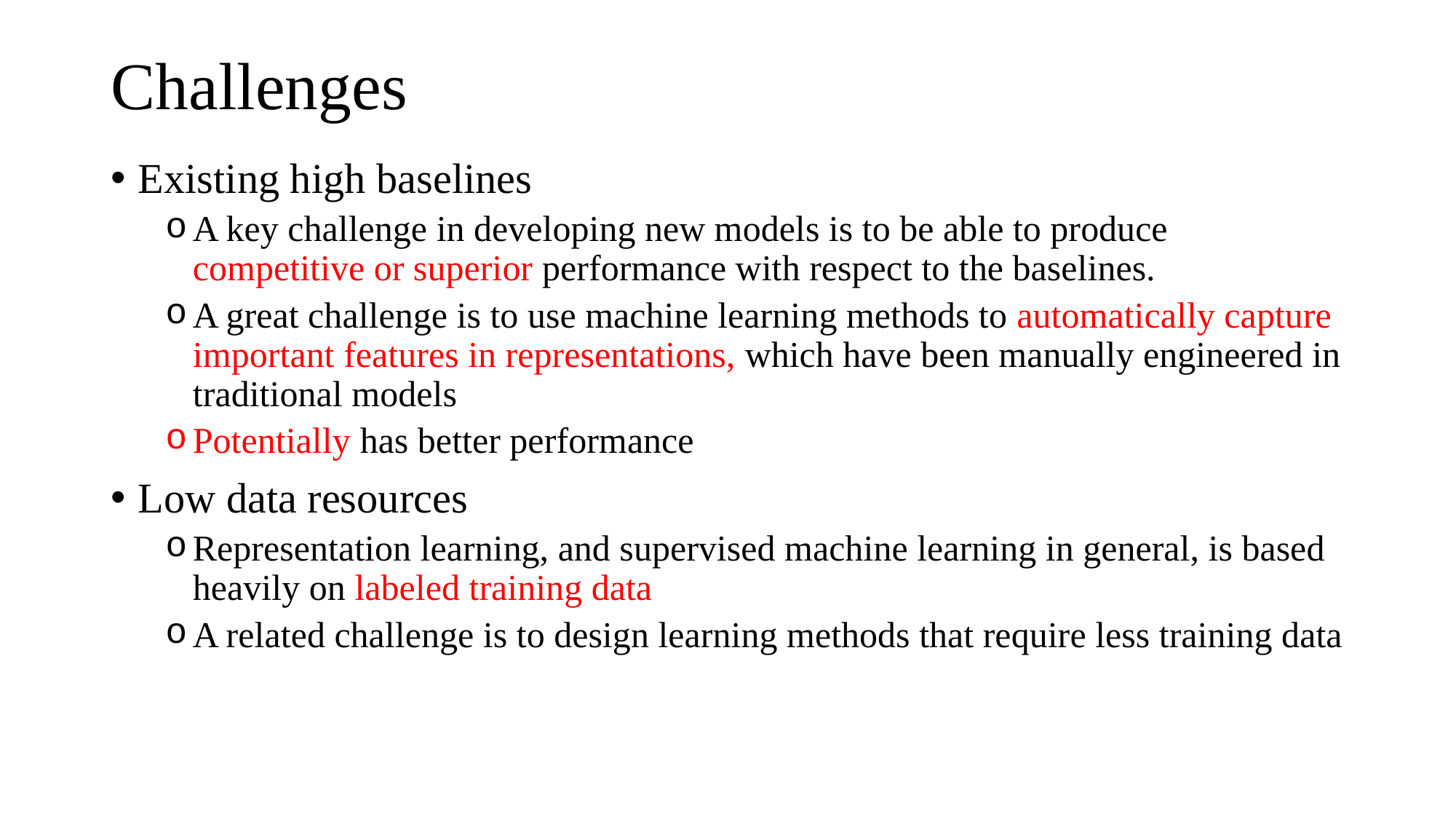

# Challenges
Existing high baselines
A key challenge in developing new models is to be able to produce competitive or superior performance with respect to the baselines.
A great challenge is to use machine learning methods to automatically capture important features in representations, which have been manually engineered in traditional models
Potentially has better performance
Low data resources
Representation learning, and supervised machine learning in general, is based heavily on labeled training data
A related challenge is to design learning methods that require less training data